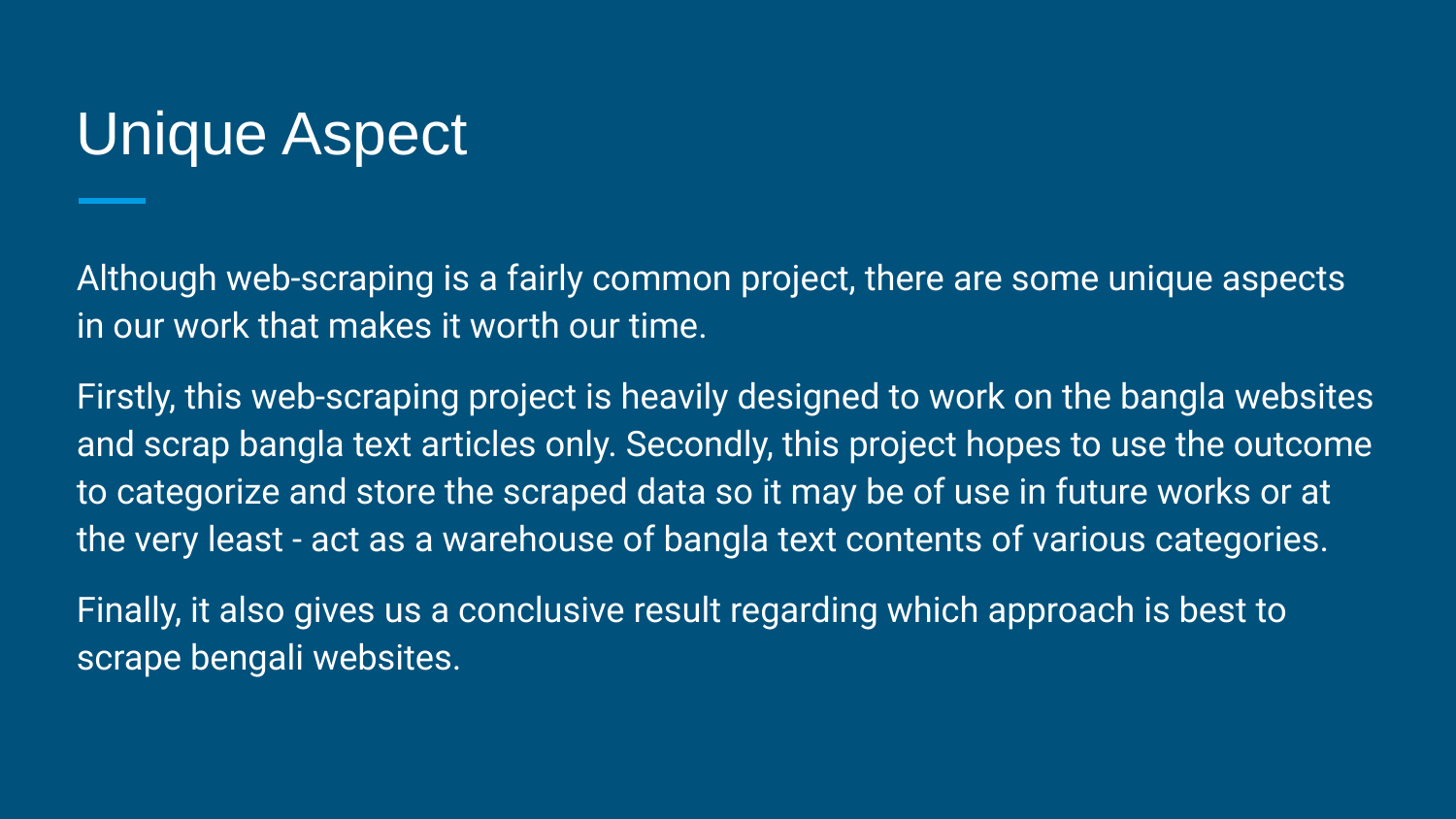

# Unique Aspect
Although web-scraping is a fairly common project, there are some unique aspects in our work that makes it worth our time.
Firstly, this web-scraping project is heavily designed to work on the bangla websites and scrap bangla text articles only. Secondly, this project hopes to use the outcome to categorize and store the scraped data so it may be of use in future works or at the very least - act as a warehouse of bangla text contents of various categories.
Finally, it also gives us a conclusive result regarding which approach is best to scrape bengali websites.